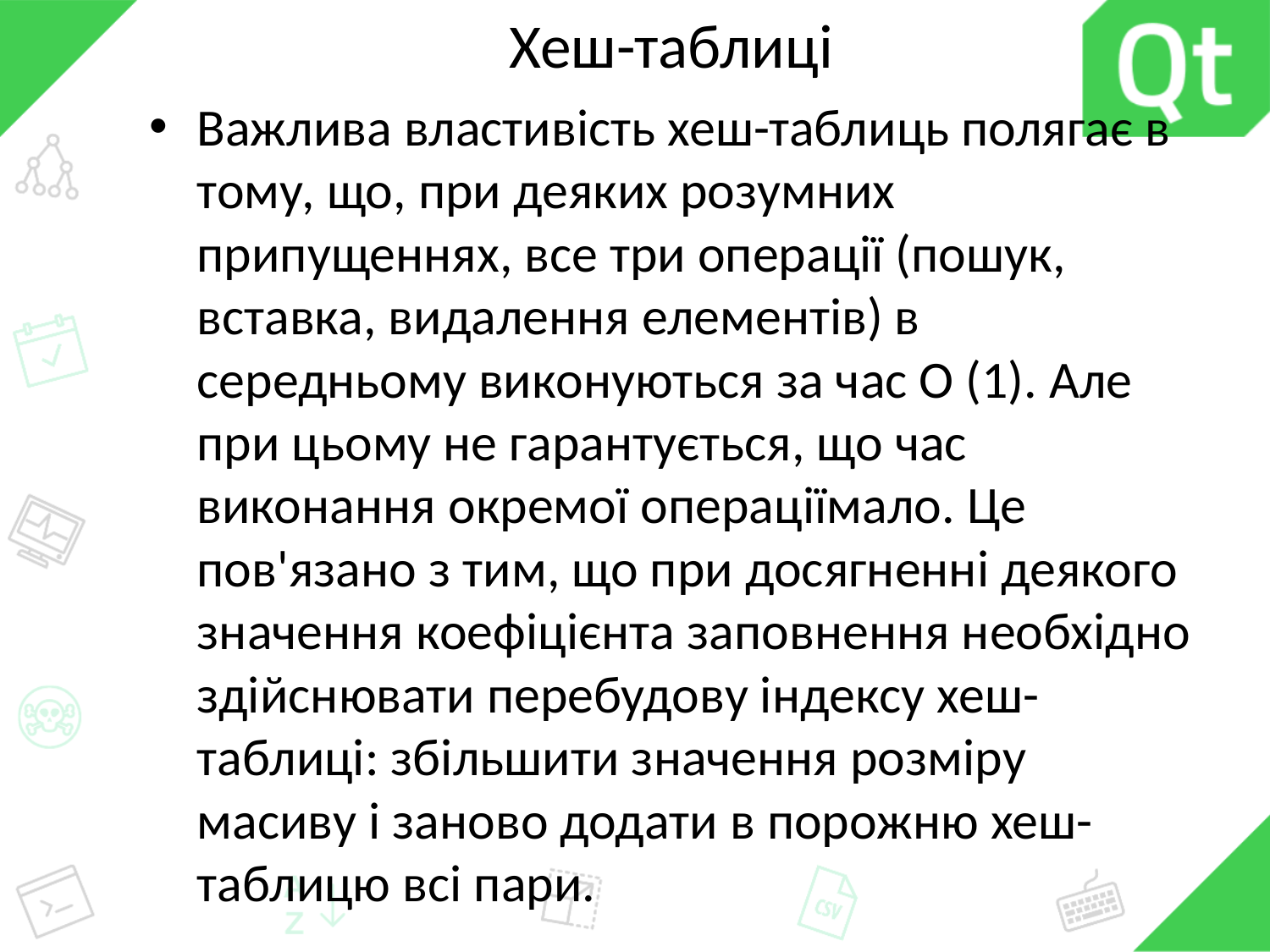

# Хеш-таблиці
Важлива властивість хеш-таблиць полягає в тому, що, при деяких розумних припущеннях, все три операції (пошук, вставка, видалення елементів) в середньому виконуються за час O (1). Але при цьому не гарантується, що час виконання окремої операціїмало. Це пов'язано з тим, що при досягненні деякого значення коефіцієнта заповнення необхідно здійснювати перебудову індексу хеш-таблиці: збільшити значення розміру масиву і заново додати в порожню хеш-таблицю всі пари.